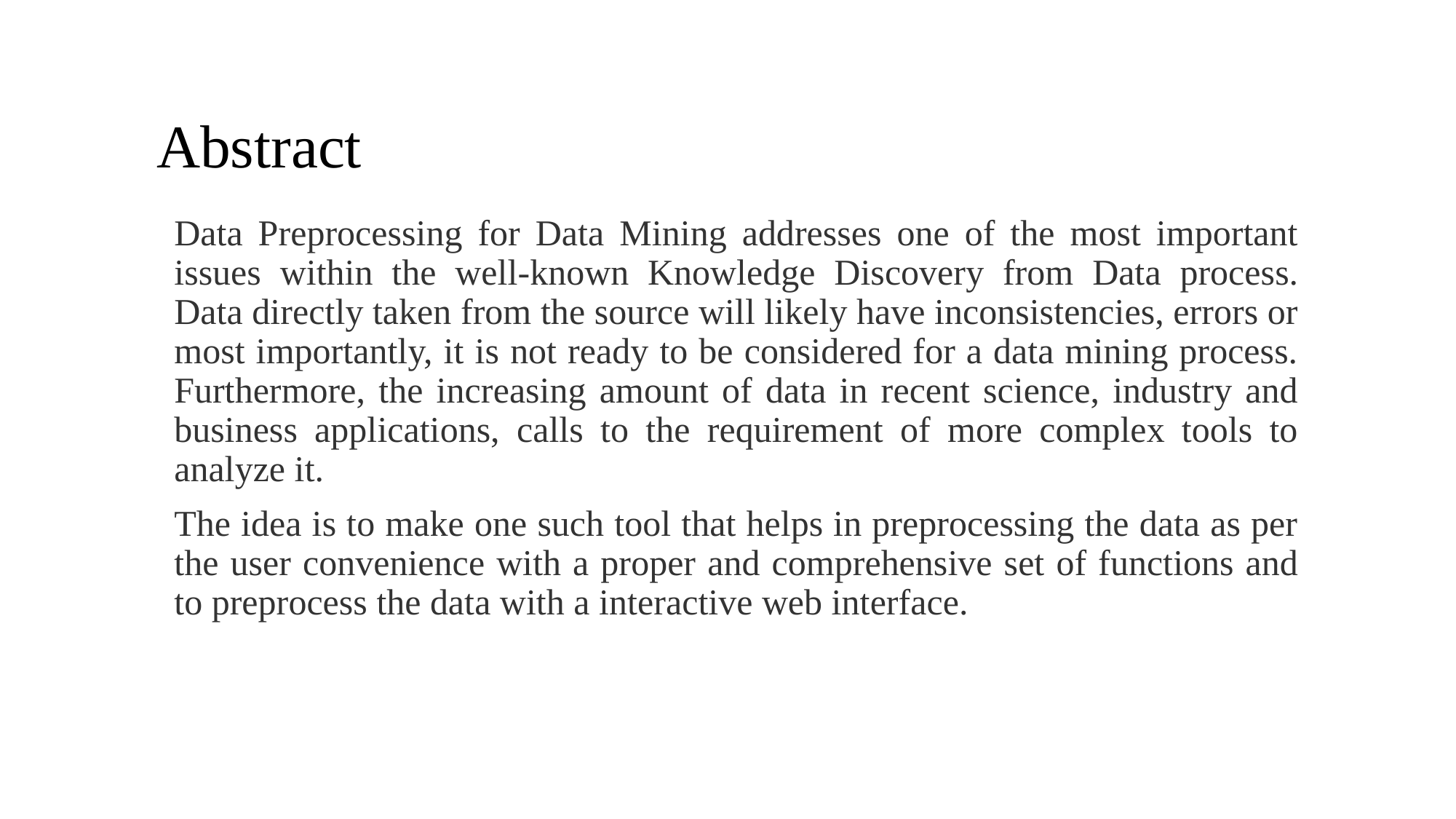

# Abstract
Data Preprocessing for Data Mining addresses one of the most important issues within the well-known Knowledge Discovery from Data process. Data directly taken from the source will likely have inconsistencies, errors or most importantly, it is not ready to be considered for a data mining process. Furthermore, the increasing amount of data in recent science, industry and business applications, calls to the requirement of more complex tools to analyze it.
The idea is to make one such tool that helps in preprocessing the data as per the user convenience with a proper and comprehensive set of functions and to preprocess the data with a interactive web interface.